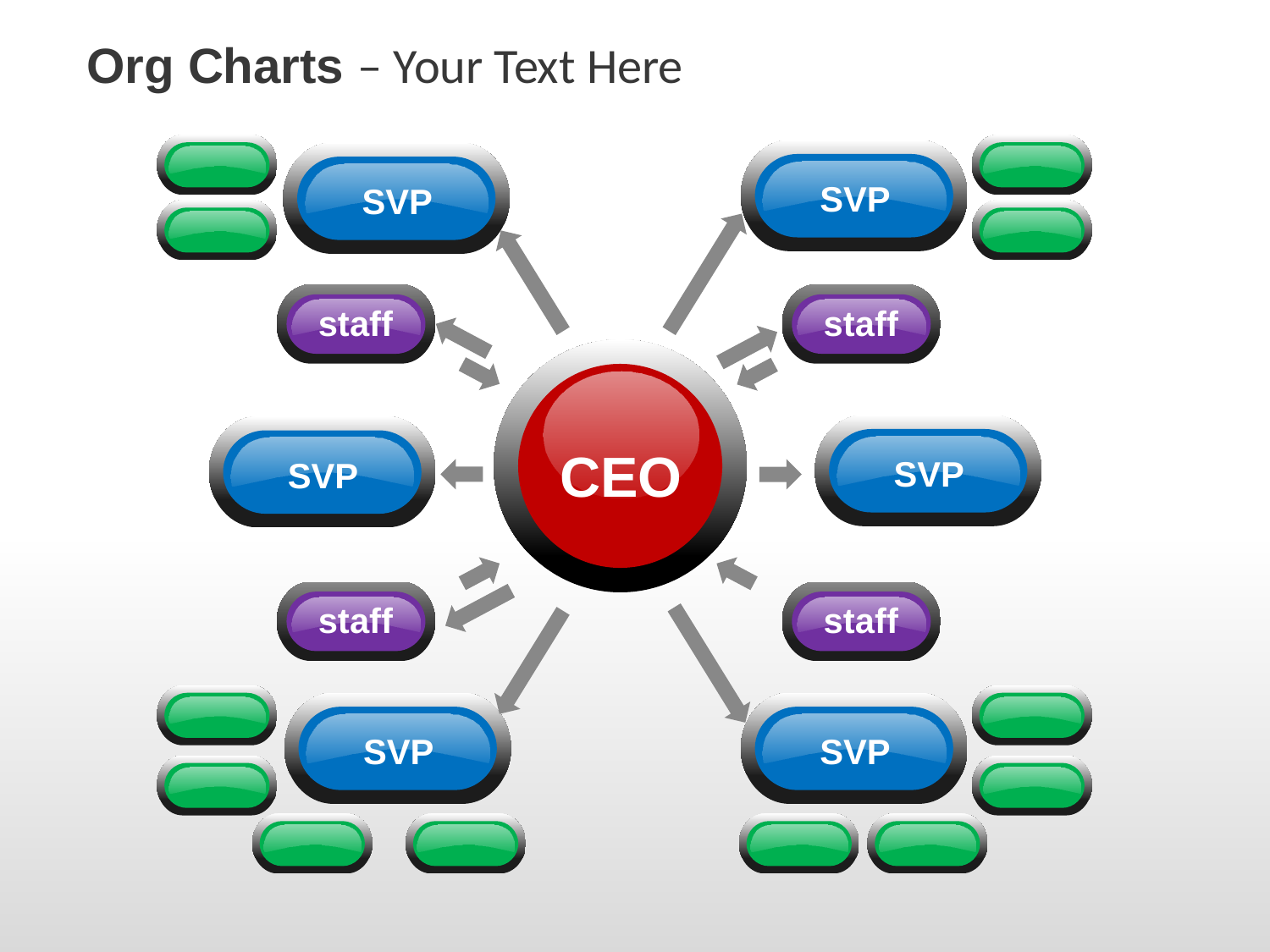

Org Charts – Your Text Here

SVP

SVP

staff

staff

CEO

SVP

SVP

staff

staff

SVP

SVP